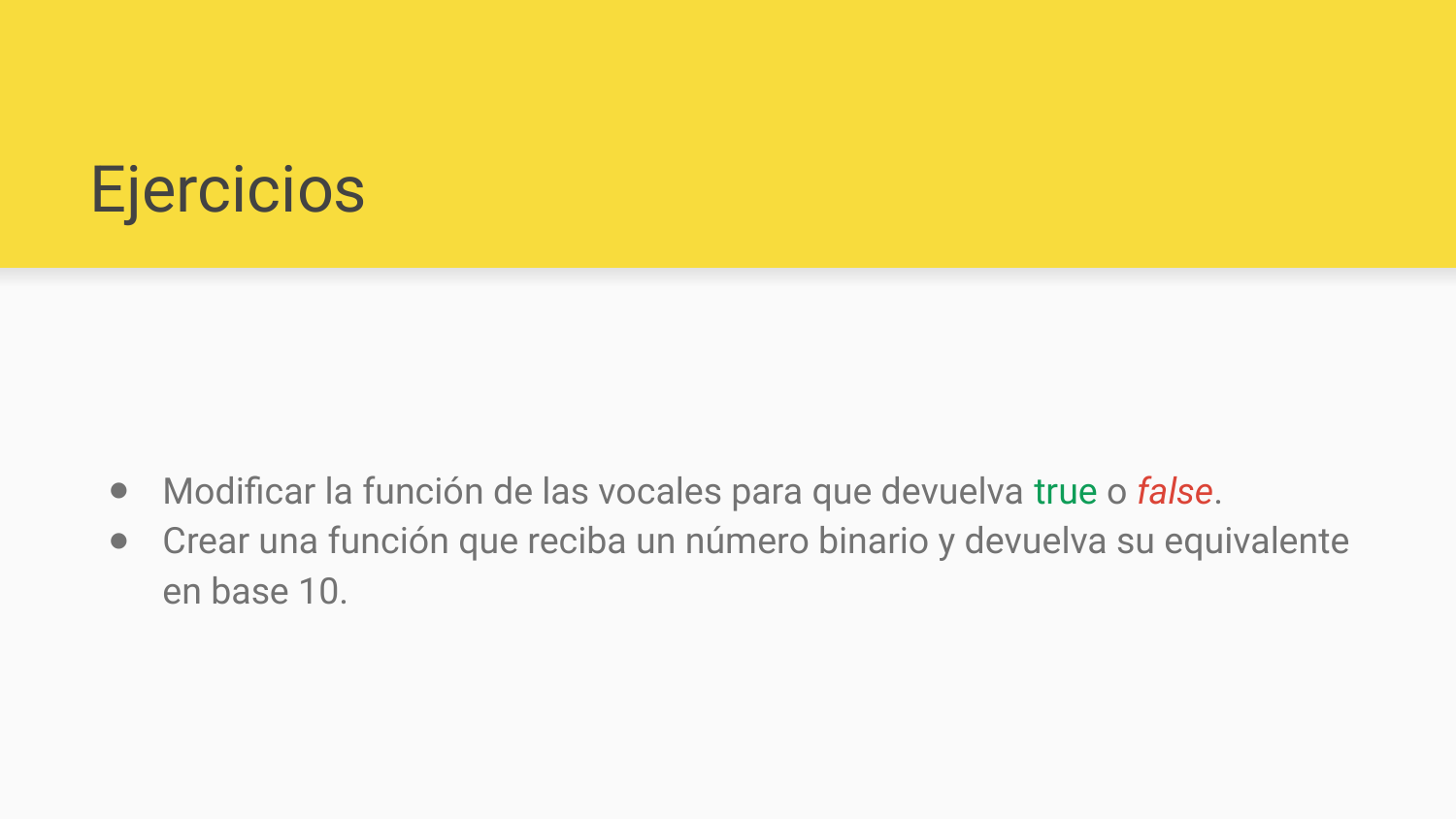

# Ejercicios
Modificar la función de las vocales para que devuelva true o false.
Crear una función que reciba un número binario y devuelva su equivalente en base 10.